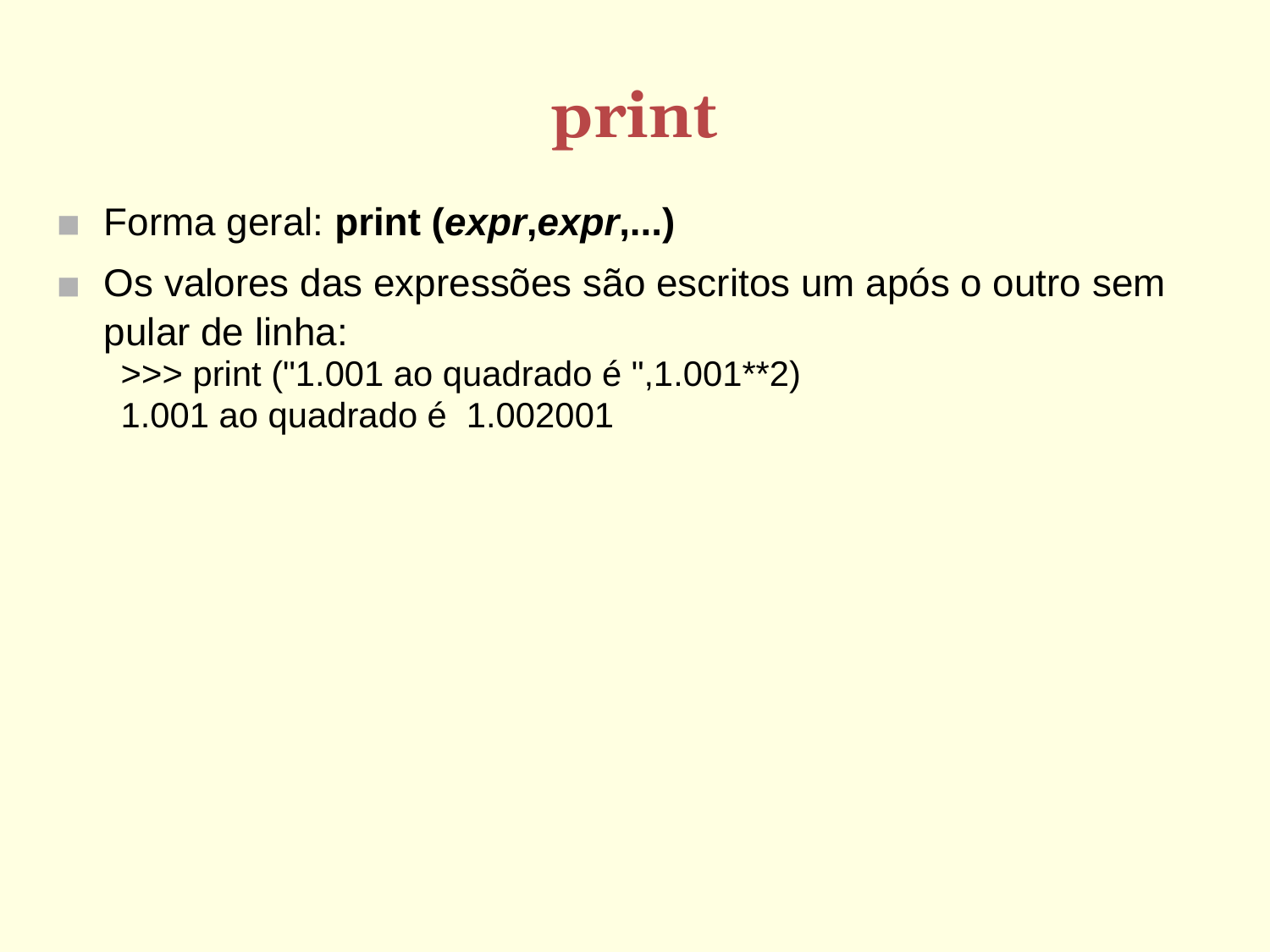

# print
Forma geral: print (expr,expr,...)
Os valores das expressões são escritos um após o outro sem pular de linha:
>>> print ("1.001 ao quadrado é ",1.001**2)
1.001 ao quadrado é  1.002001